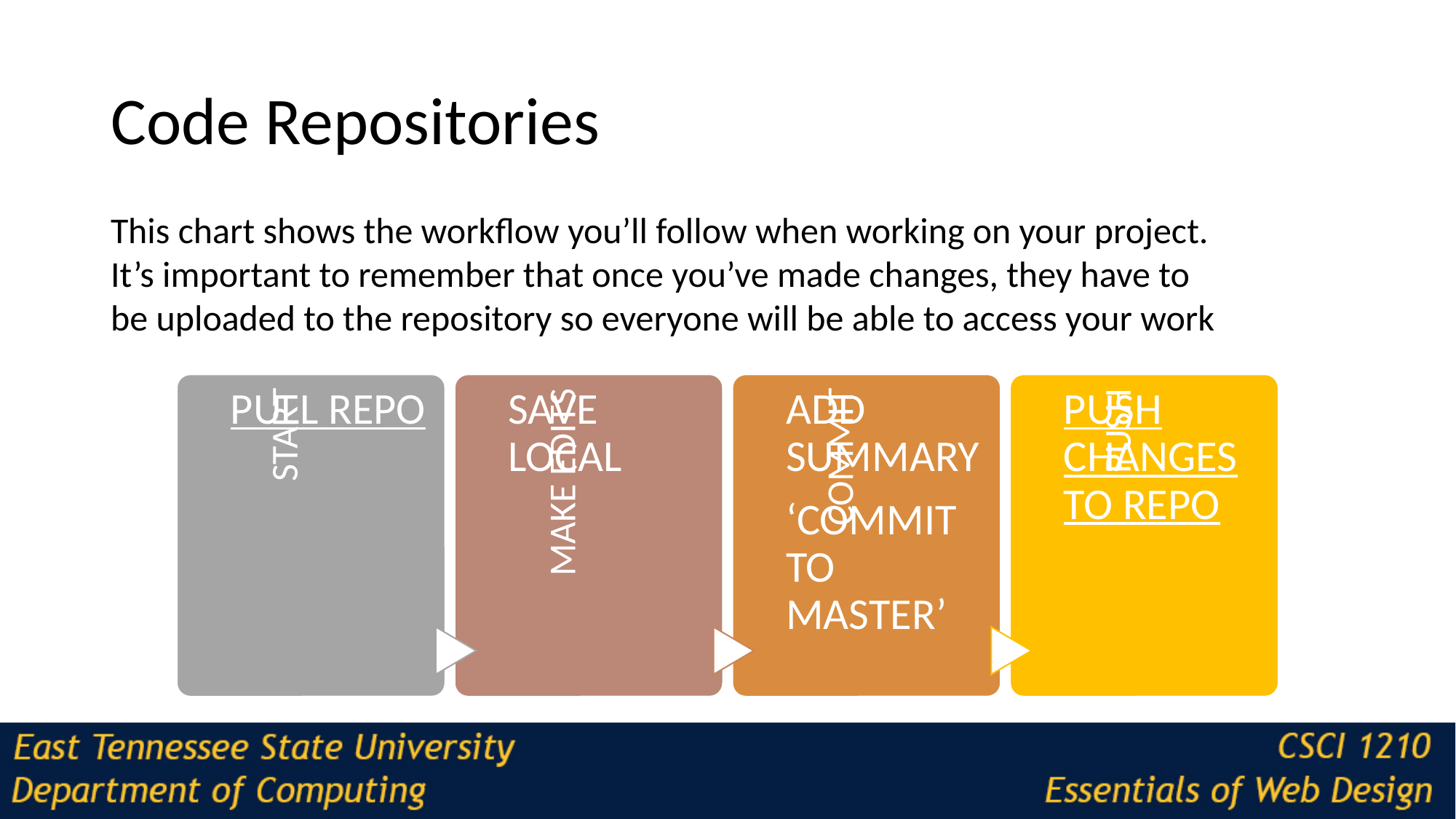

# Code Repositories
This chart shows the workflow you’ll follow when working on your project. It’s important to remember that once you’ve made changes, they have to be uploaded to the repository so everyone will be able to access your work
START
PULL REPO
MAKE EDITS
SAVE LOCAL
COMMIT
ADD SUMMARY
‘COMMIT TO MASTER’
PUSH
PUSH CHANGES TO REPO